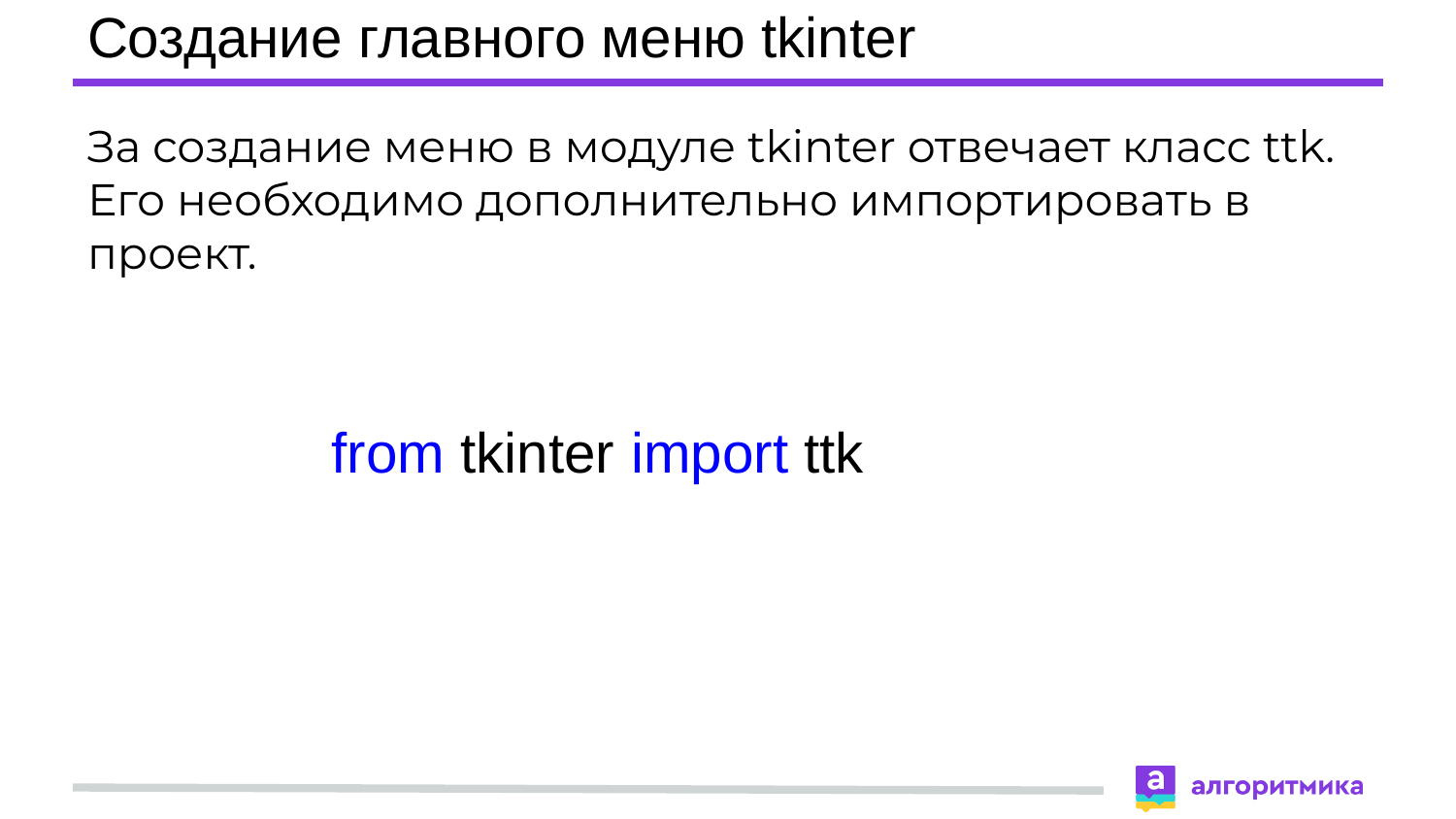

# Создание главного меню tkinter
За создание меню в модуле tkinter отвечает класс ttk. Его необходимо дополнительно импортировать в проект.
from tkinter import ttk